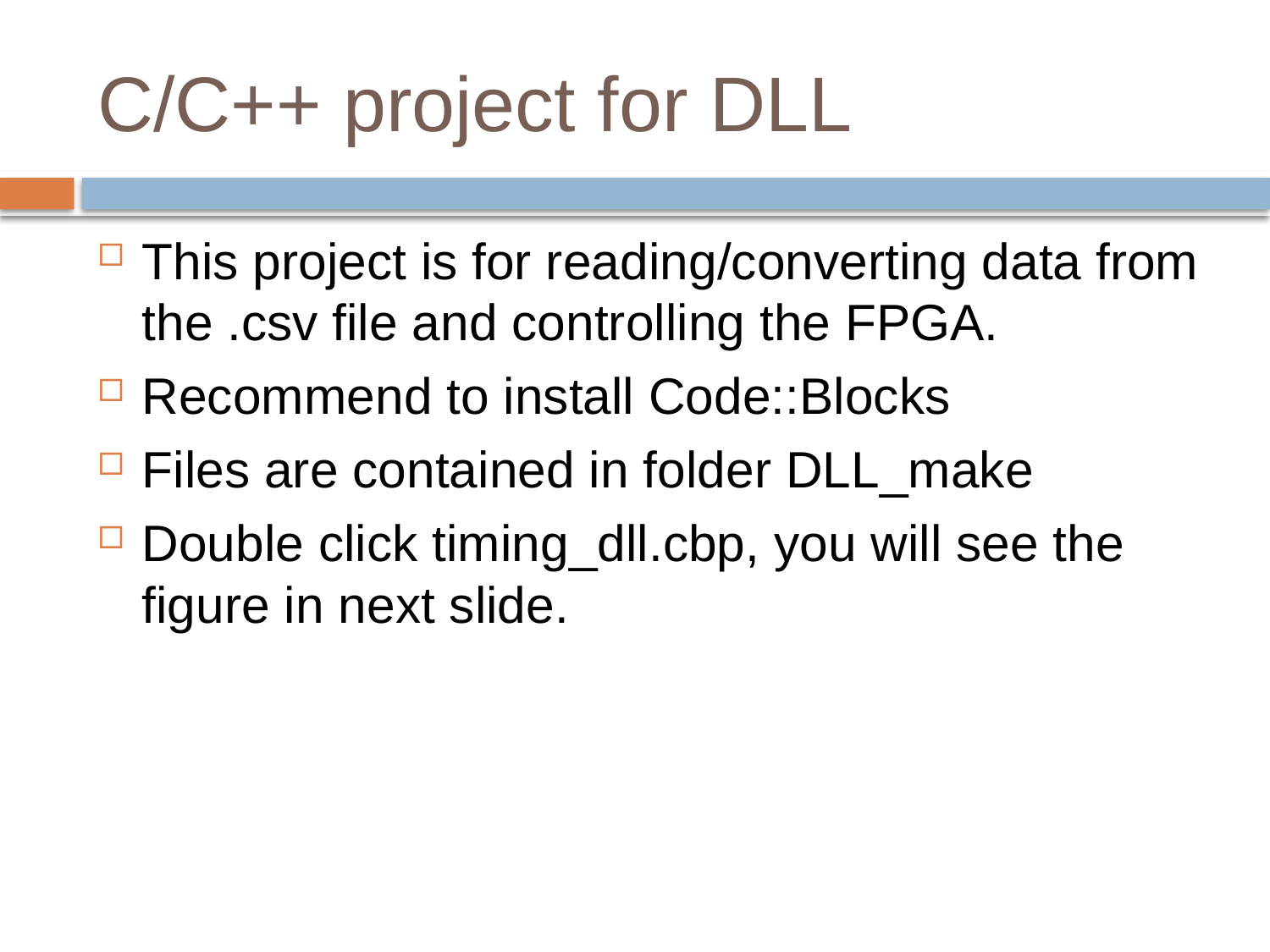

# C/C++ project for DLL
This project is for reading/converting data from the .csv file and controlling the FPGA.
Recommend to install Code::Blocks
Files are contained in folder DLL_make
Double click timing_dll.cbp, you will see the figure in next slide.